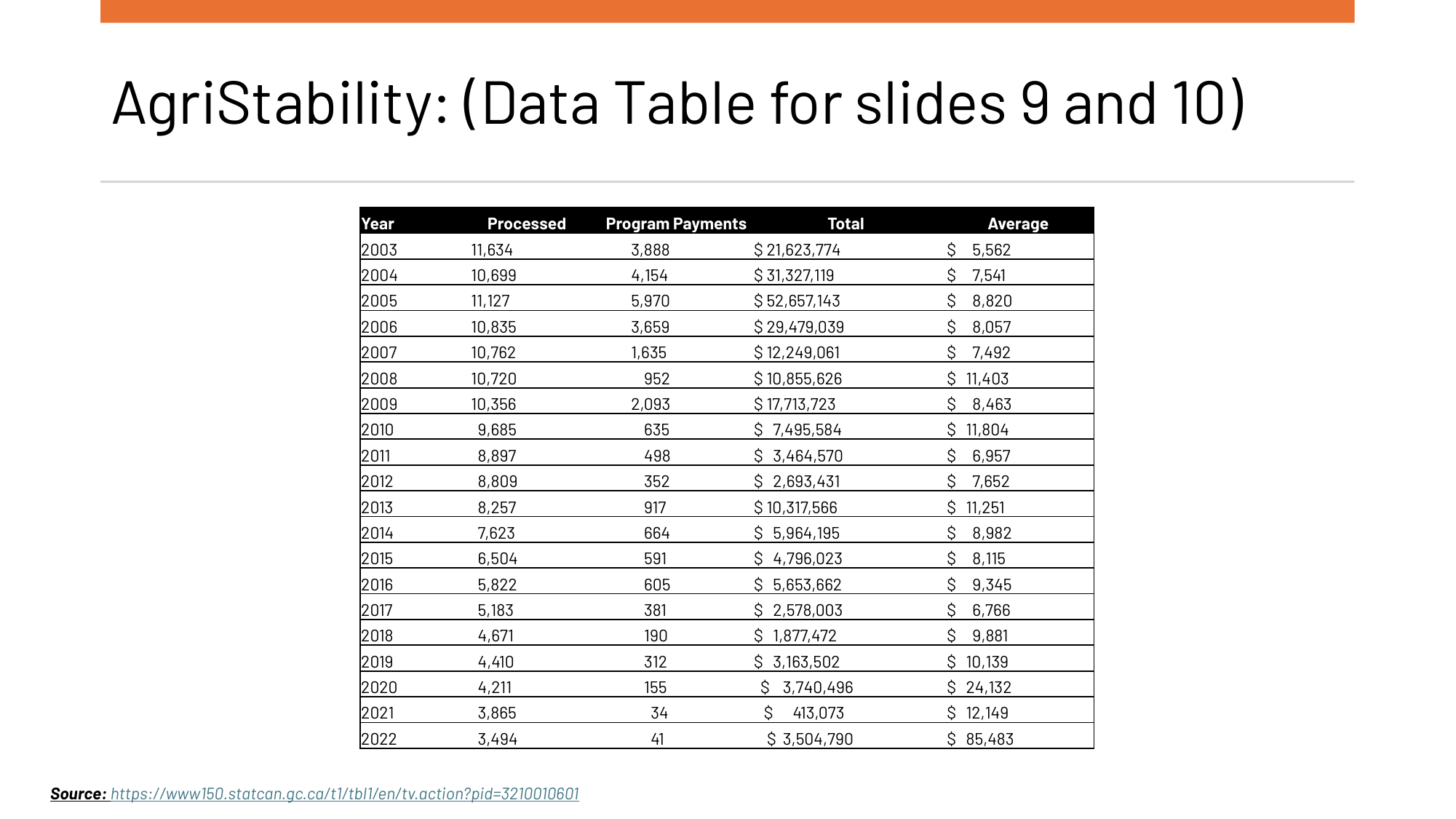

# AgriStability: (Data Table for slides 9 and 10)

| Year | Processed | Program Payments | Total | Average |
| --- | --- | --- | --- | --- |
| 2003 | 11,634 | 3,888 | $ 21,623,774 | $ 5,562 |
| 2004 | 10,699 | 4,154 | $ 31,327,119 | $ 7,541 |
| 2005 | 11,127 | 5,970 | $ 52,657,143 | $ 8,820 |
| 2006 | 10,835 | 3,659 | $ 29,479,039 | $ 8,057 |
| 2007 | 10,762 | 1,635 | $ 12,249,061 | $ 7,492 |
| 2008 | 10,720 | 952 | $ 10,855,626 | $ 11,403 |
| 2009 | 10,356 | 2,093 | $ 17,713,723 | $ 8,463 |
| 2010 | 9,685 | 635 | $ 7,495,584 | $ 11,804 |
| 2011 | 8,897 | 498 | $ 3,464,570 | $ 6,957 |
| 2012 | 8,809 | 352 | $ 2,693,431 | $ 7,652 |
| 2013 | 8,257 | 917 | $ 10,317,566 | $ 11,251 |
| 2014 | 7,623 | 664 | $ 5,964,195 | $ 8,982 |
| 2015 | 6,504 | 591 | $ 4,796,023 | $ 8,115 |
| 2016 | 5,822 | 605 | $ 5,653,662 | $ 9,345 |
| 2017 | 5,183 | 381 | $ 2,578,003 | $ 6,766 |
| 2018 | 4,671 | 190 | $ 1,877,472 | $ 9,881 |
| 2019 | 4,410 | 312 | $ 3,163,502 | $ 10,139 |
| 2020 | 4,211 | 155 | $ 3,740,496 | $ 24,132 |
| 2021 | 3,865 | 34 | $ 413,073 | $ 12,149 |
| 2022 | 3,494 | 41 | $ 3,504,790 | $ 85,483 |
Source: https://www150.statcan.gc.ca/t1/tbl1/en/tv.action?pid=3210010601